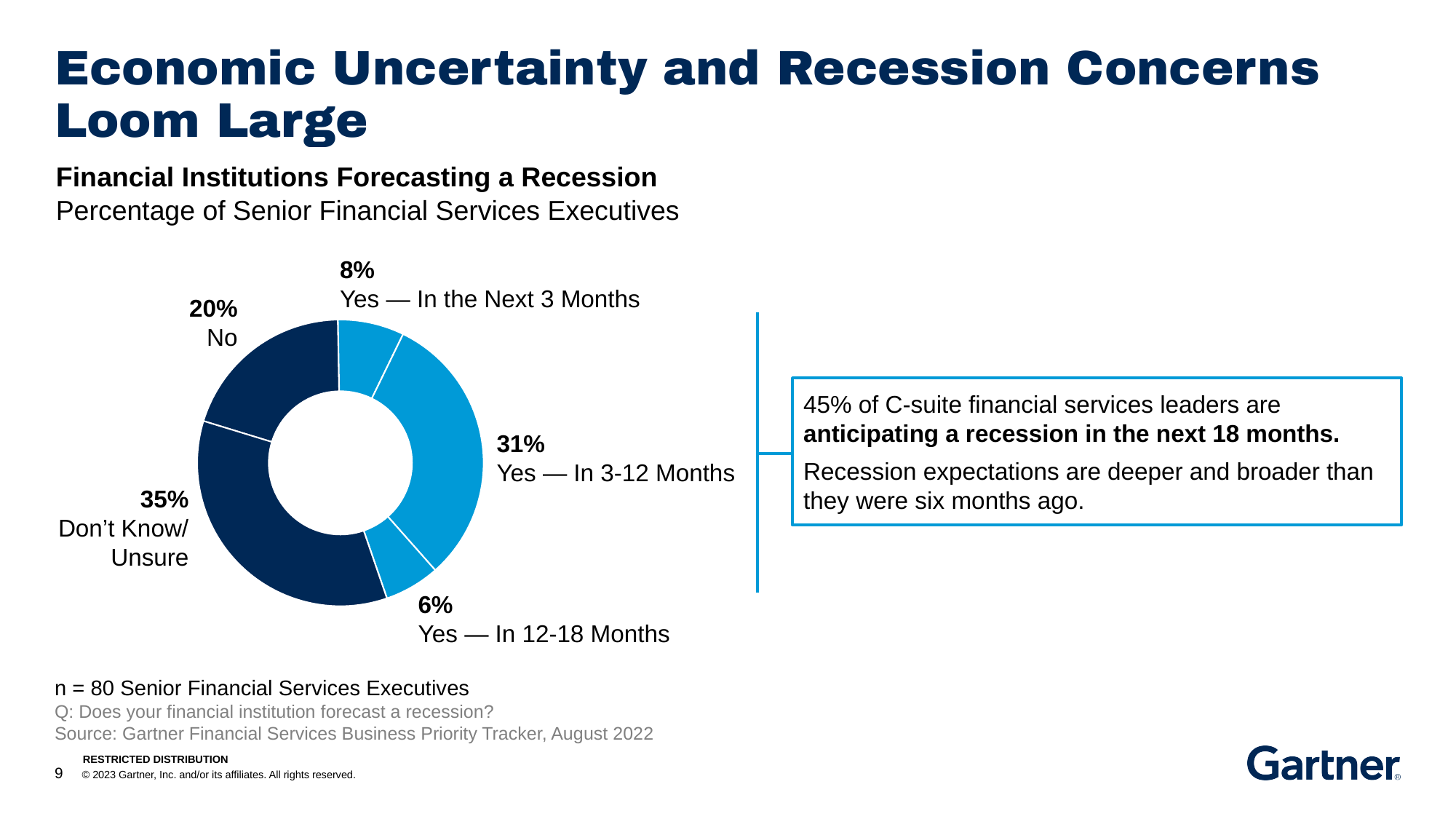

# Economic Uncertainty and Recession Concerns Loom Large
Financial Institutions Forecasting a Recession
Percentage of Senior Financial Services Executives
8%
Yes — In the Next 3 Months
20%
No

### Chart

| Category | Series 1 |
|---|---|
| No | 0.2 |
| Yes - in the next 3 months | 0.075 |
| Yes - in 3-12 months | 0.3125 |
| Yes - in 12-18 months | 0.0625 |
| Don’t know/unsure | 0.35 |
45% of C-suite financial services leaders are anticipating a recession in the next 18 months.
Recession expectations are deeper and broader than they were six months ago.
31%
Yes — In 3-12 Months
35%
Don’t Know/
Unsure
6%
Yes — In 12-18 Months
n = 80 Senior Financial Services Executives
Q: Does your financial institution forecast a recession?
Source: Gartner Financial Services Business Priority Tracker, August 2022